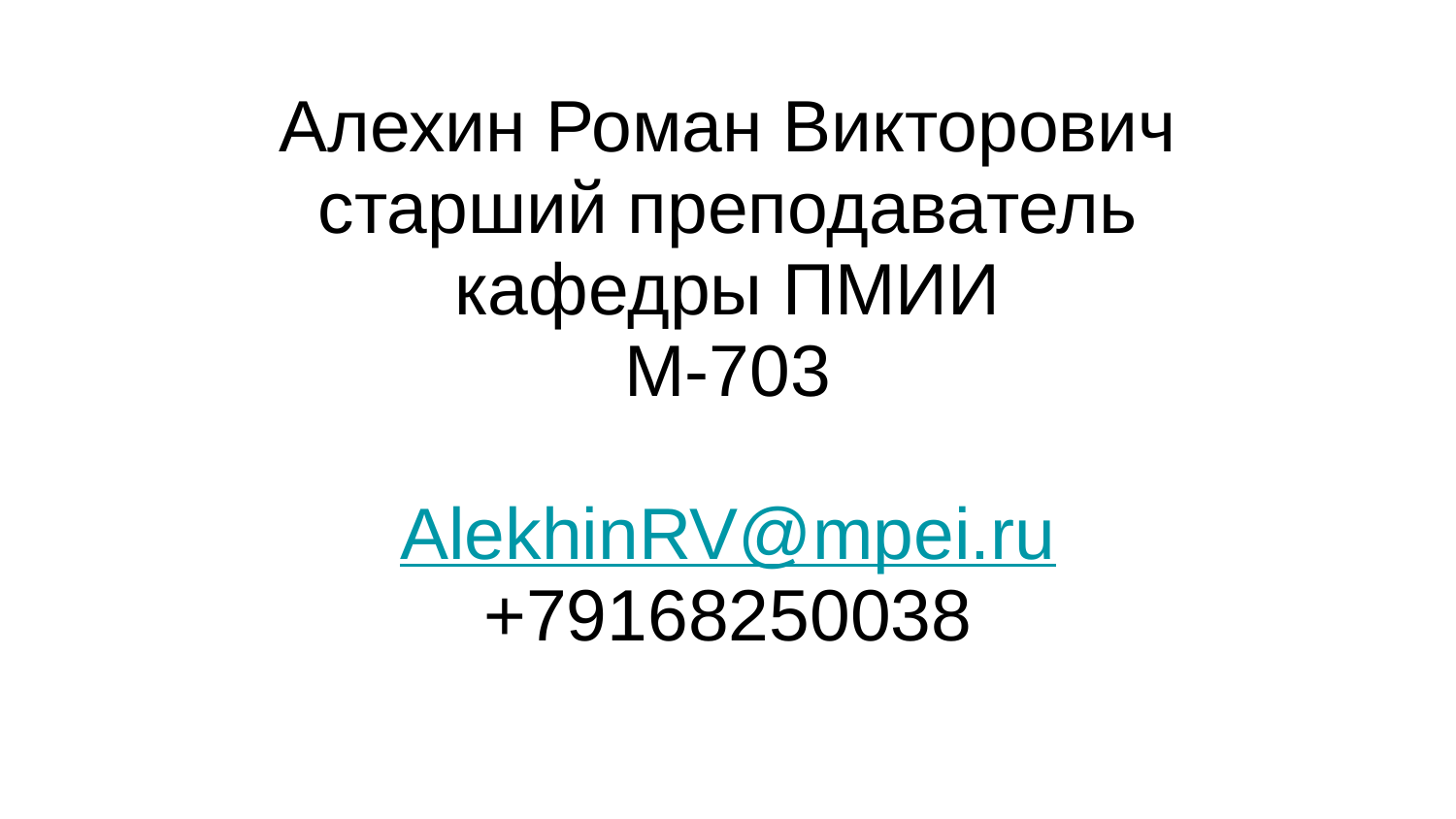

# Алехин Роман Викторович
старший преподаватель
кафедры ПМИИ
М-703

AlekhinRV@mpei.ru
+79168250038